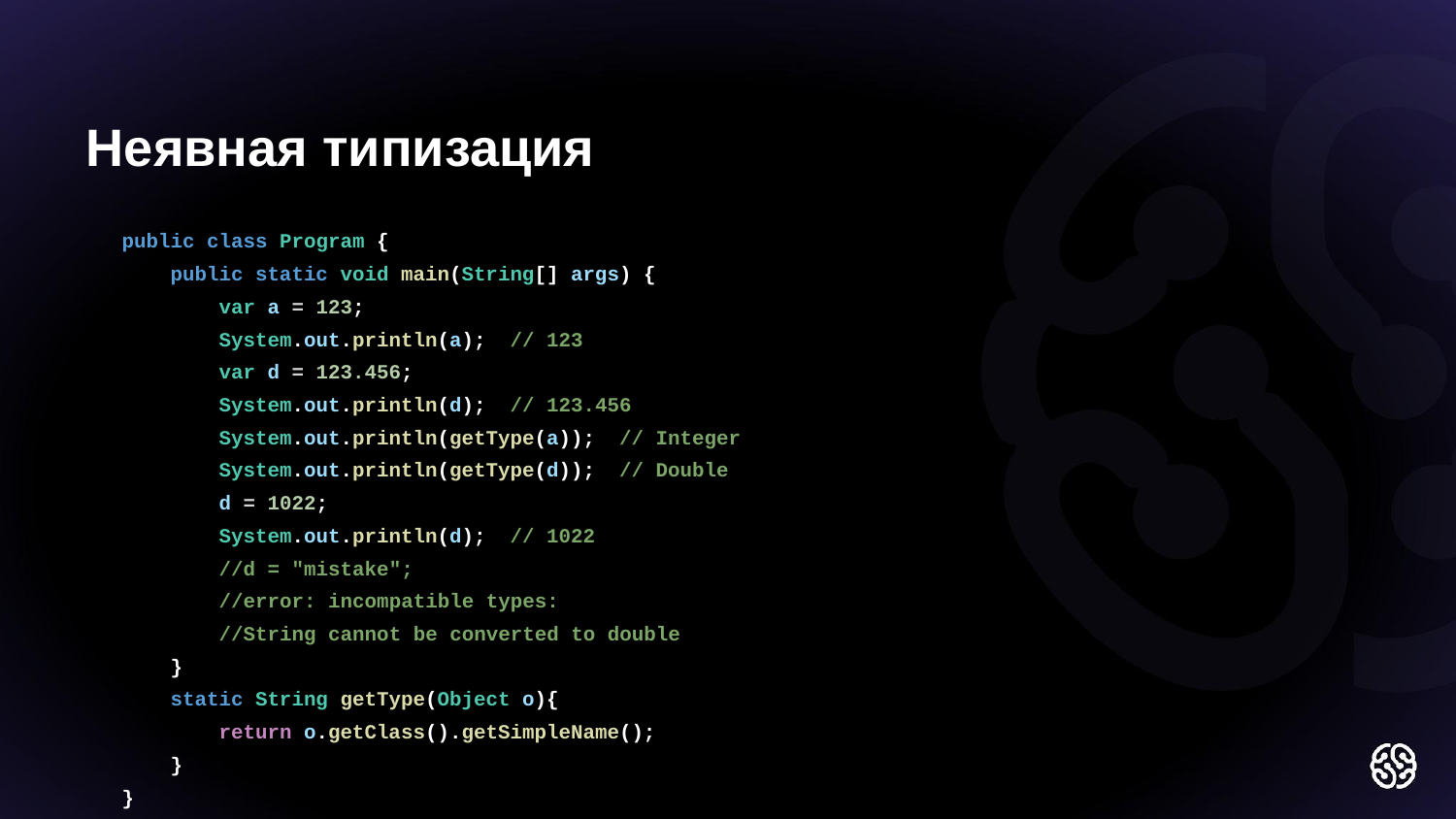

Неявная типизация
public class Program {
    public static void main(String[] args) {
        var a = 123;
        System.out.println(a);  // 123
        var d = 123.456;
        System.out.println(d);  // 123.456
        System.out.println(getType(a));  // Integer
        System.out.println(getType(d));  // Double
        d = 1022;
        System.out.println(d);  // 1022
        //d = "mistake";
        //error: incompatible types:
        //String cannot be converted to double
    }
    static String getType(Object o){
        return o.getClass().getSimpleName();
    }
}